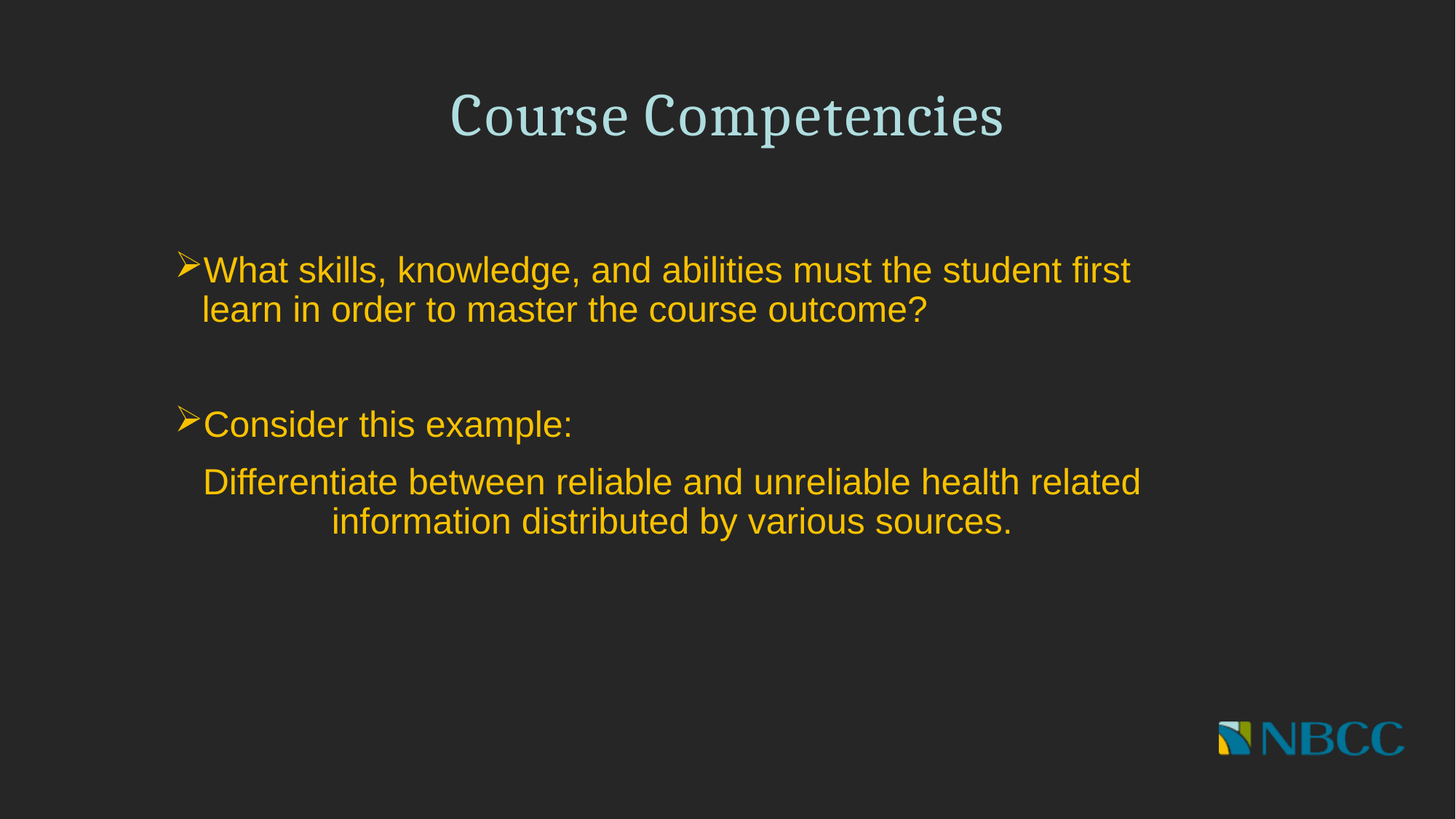

# Course Competencies

What skills, knowledge, and abilities must the student first learn in order to master the course outcome?

Consider this example:
Differentiate between reliable and unreliable health related information distributed by various sources.